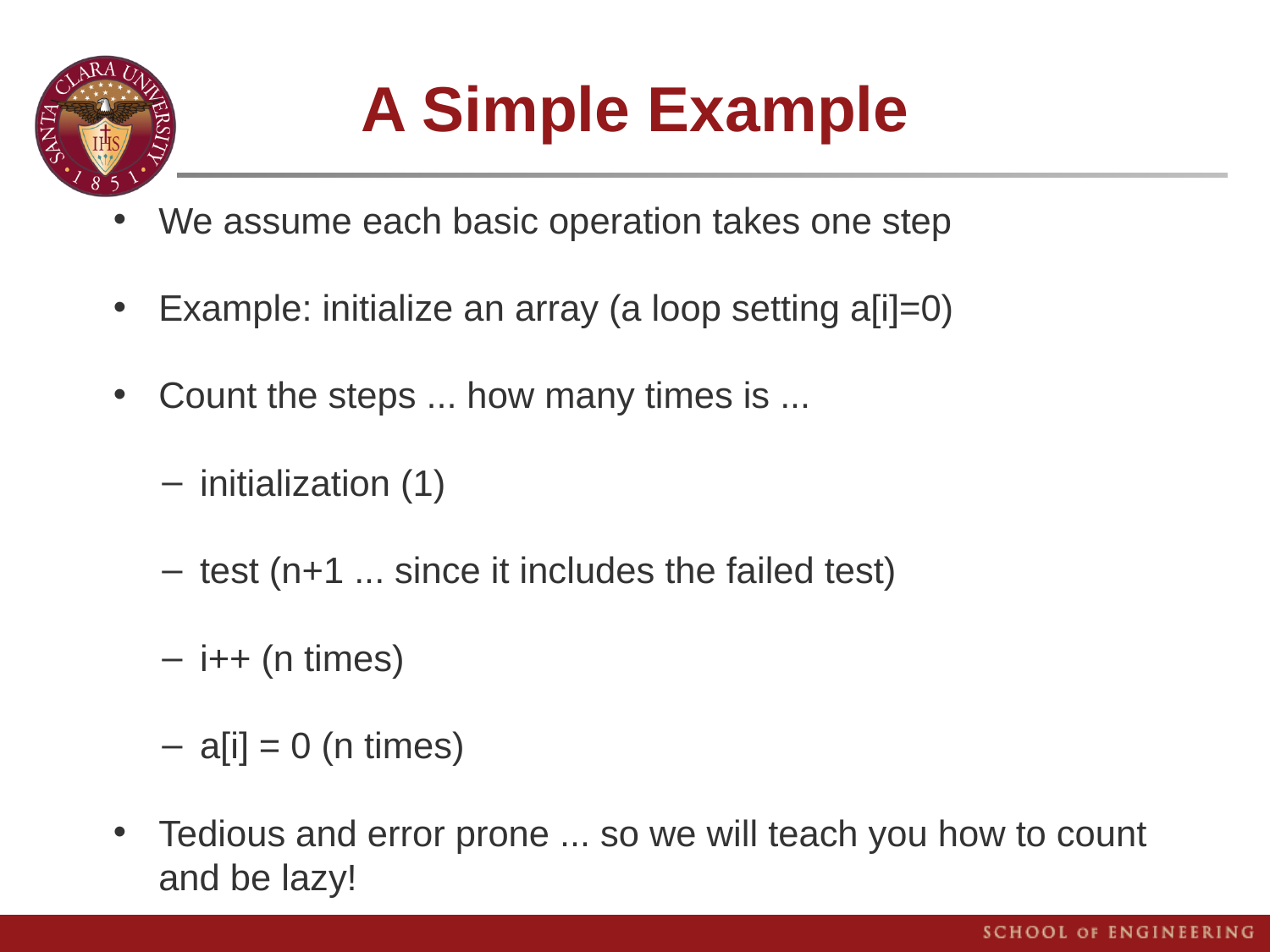

# A Simple Example
We assume each basic operation takes one step
Example: initialize an array (a loop setting a[i]=0)
Count the steps ... how many times is ...
initialization (1)
test (n+1 ... since it includes the failed test)
i++ (n times)
a[i] = 0 (n times)
Tedious and error prone ... so we will teach you how to count and be lazy!